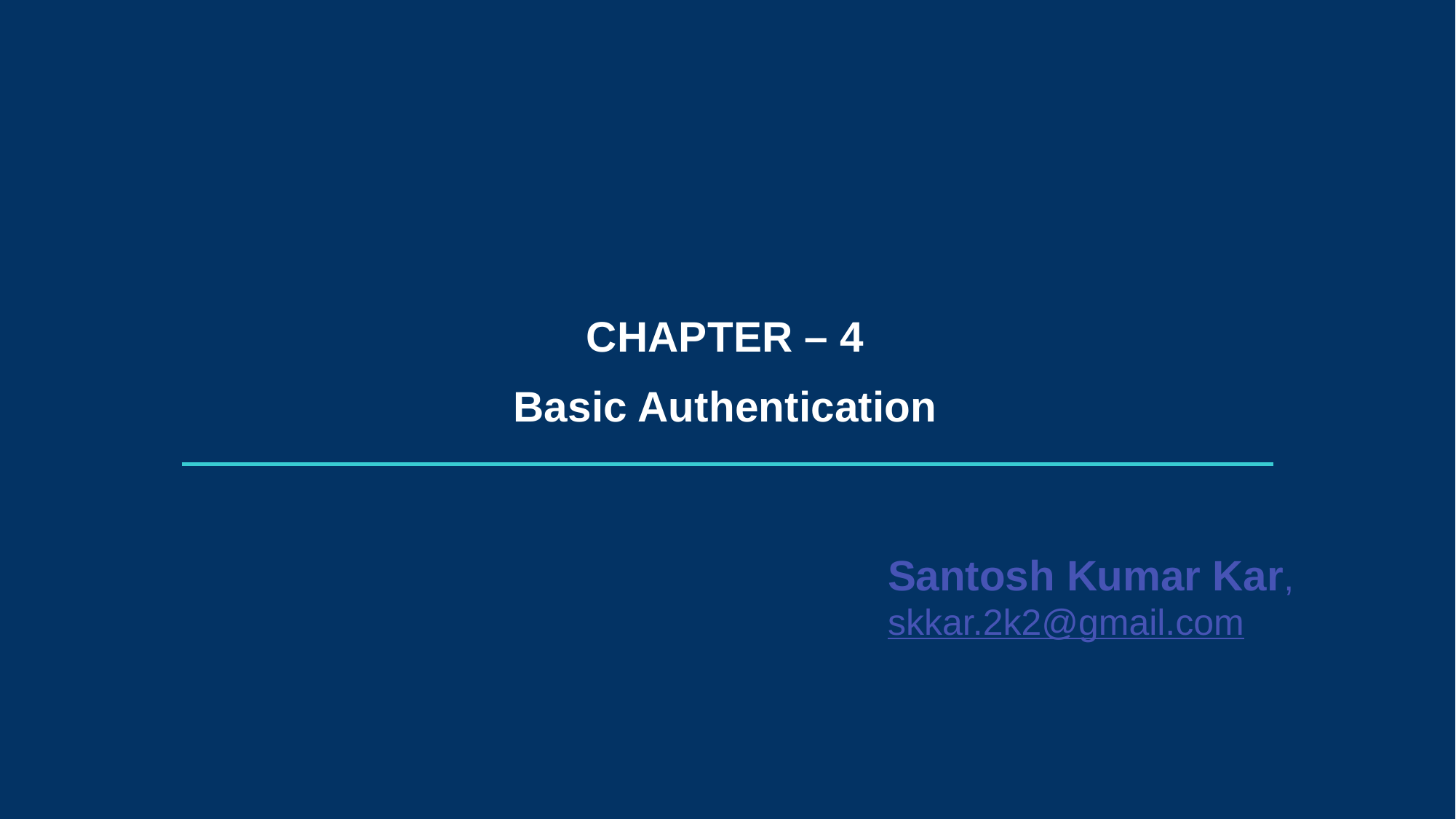

CHAPTER – 4
Basic Authentication
Santosh Kumar Kar,
skkar.2k2@gmail.com